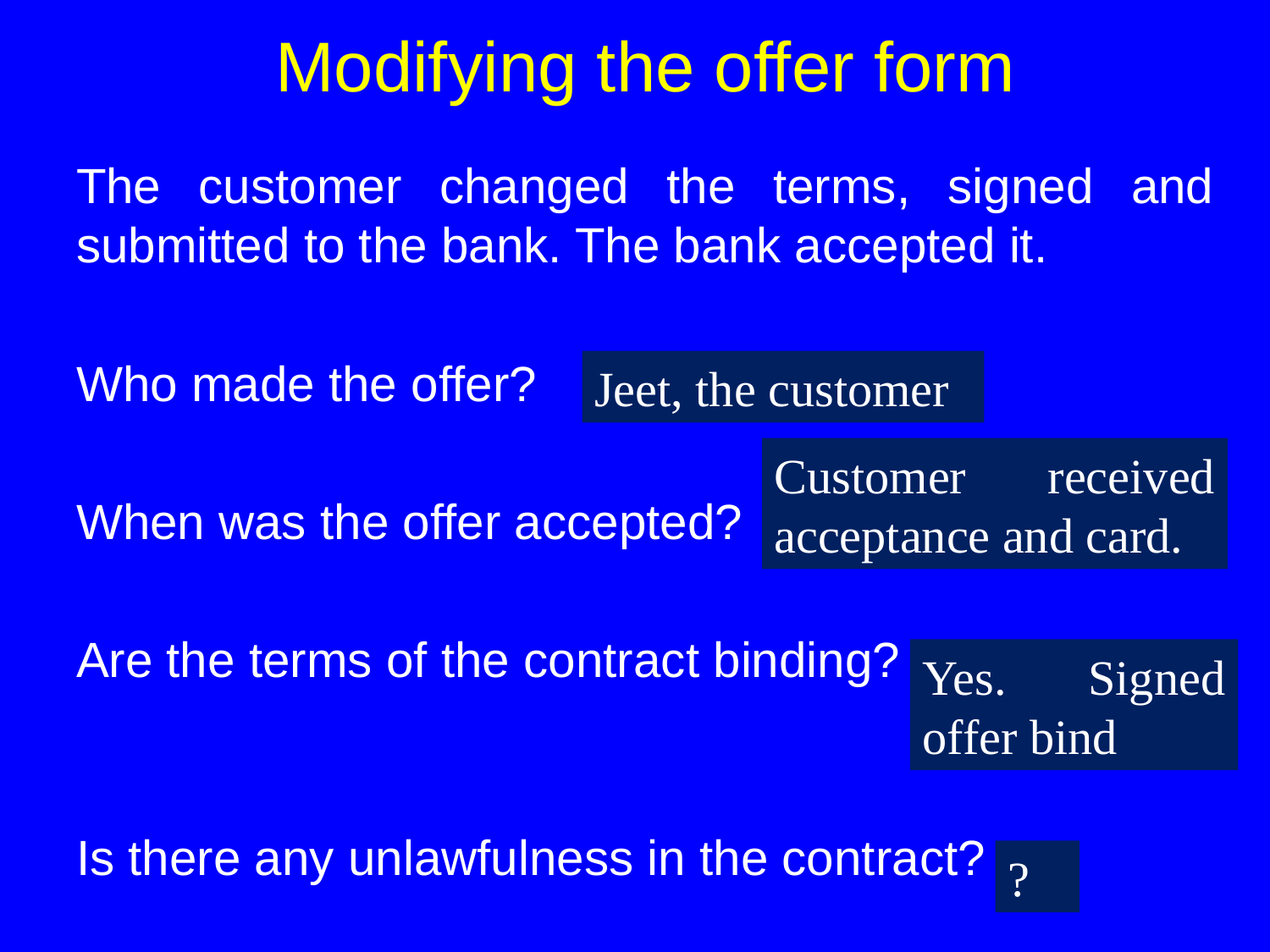

# Modifying the offer form
The customer changed the terms, signed and submitted to the bank. The bank accepted it.

Who made the offer?

When was the offer accepted?

Are the terms of the contract binding?

Is there any unlawfulness in the contract?

Jeet, the customer
Customer received acceptance and card.
Yes. Signed offer bind
?